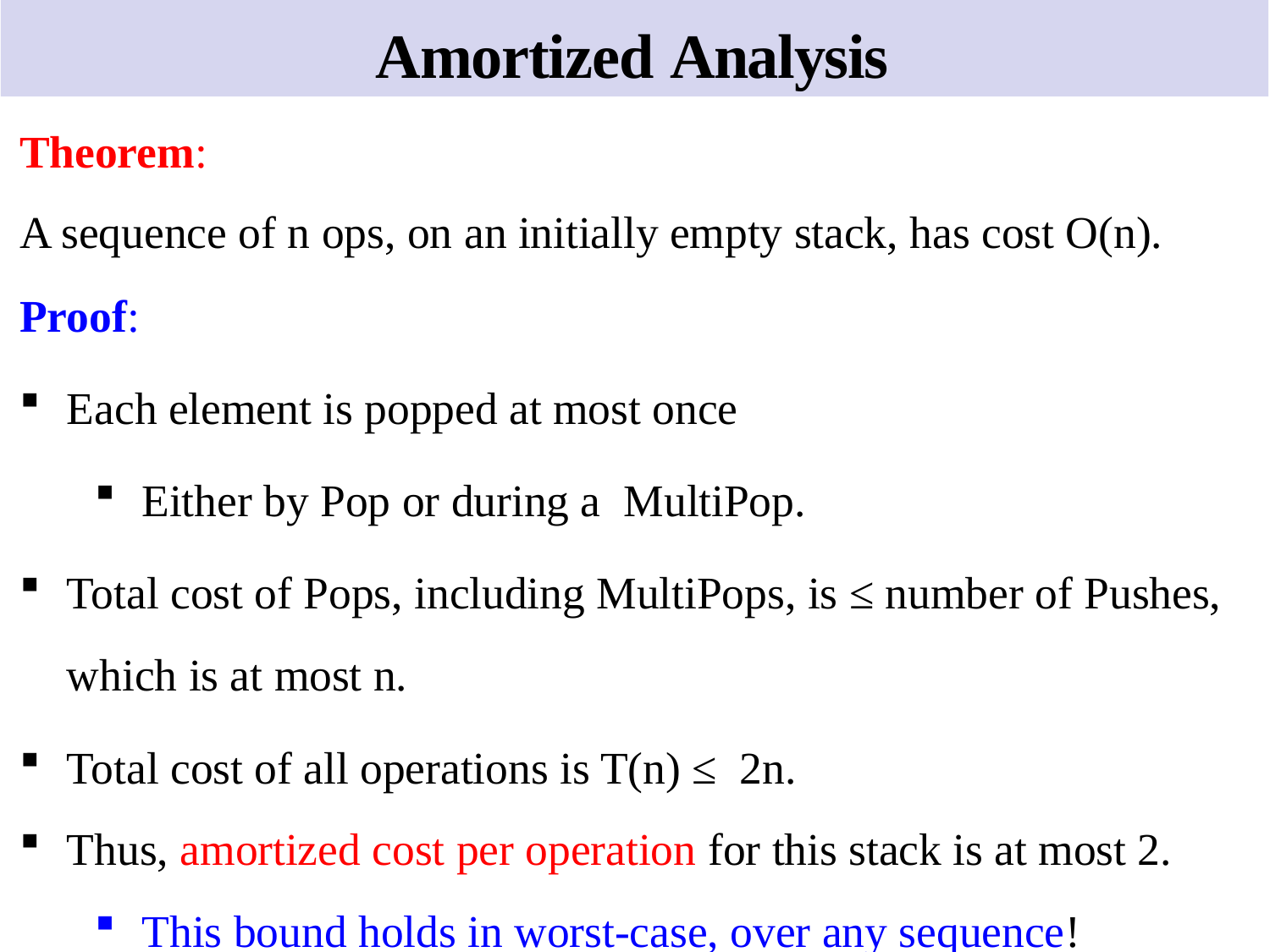

# Amortized Analysis
Theorem:
A sequence of n ops, on an initially empty stack, has cost O(n).
Proof:
Each element is popped at most once
Either by Pop or during a  MultiPop.
Total cost of Pops, including MultiPops, is ≤ number of Pushes,  which is at most n.
Total cost of all operations is T(n) ≤  2n.
Thus, amortized cost per operation for this stack is at most 2.
This bound holds in worst-case, over any sequence!